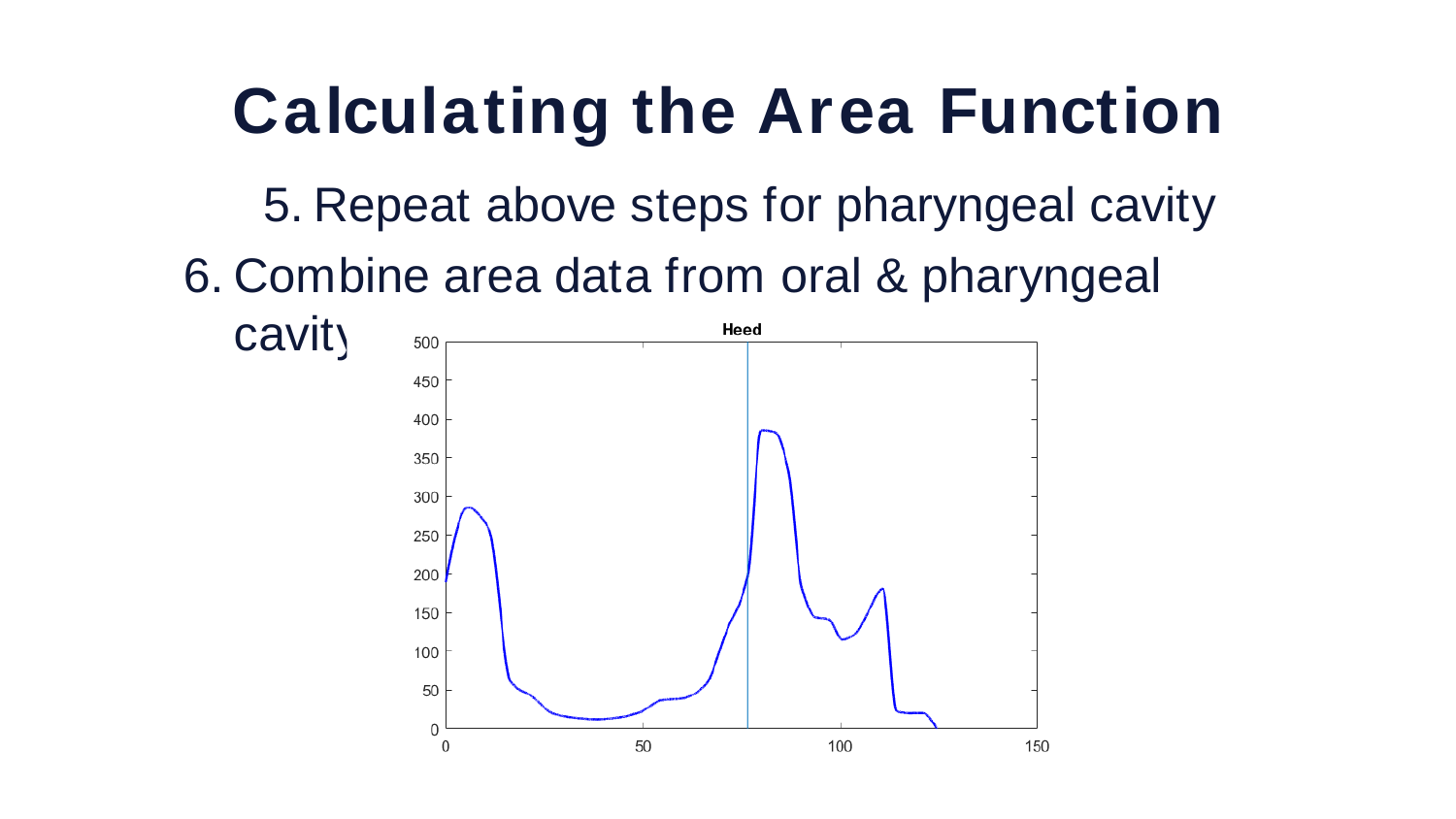

# Calculating the Area Function
Repeat above steps for pharyngeal cavity
Combine area data from oral & pharyngeal cavity